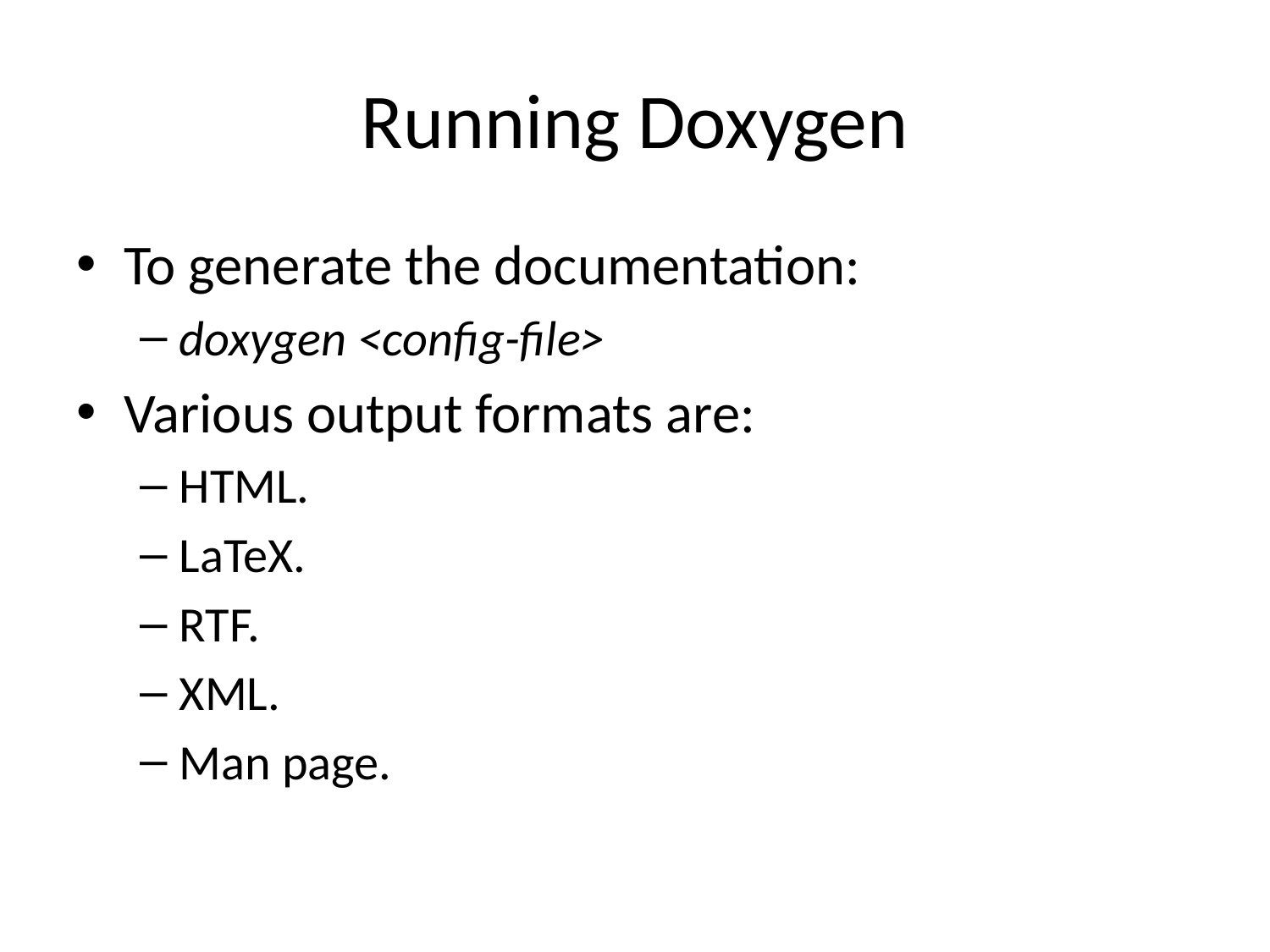

# Running Doxygen
To generate the documentation:
doxygen <config-file>
Various output formats are:
HTML.
LaTeX.
RTF.
XML.
Man page.